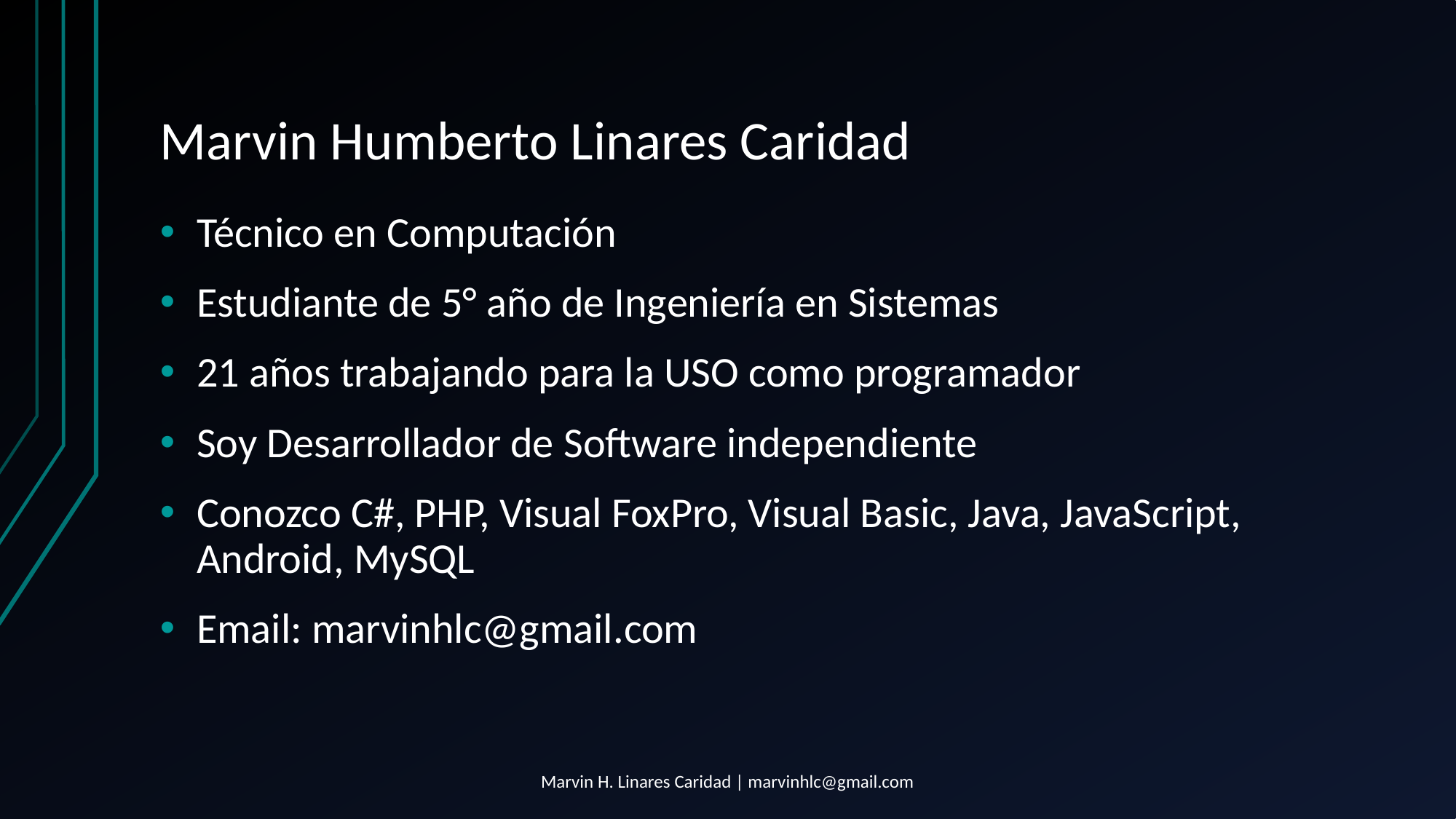

# Marvin Humberto Linares Caridad
Técnico en Computación
Estudiante de 5° año de Ingeniería en Sistemas
21 años trabajando para la USO como programador
Soy Desarrollador de Software independiente
Conozco C#, PHP, Visual FoxPro, Visual Basic, Java, JavaScript, Android, MySQL
Email: marvinhlc@gmail.com
Marvin H. Linares Caridad | marvinhlc@gmail.com